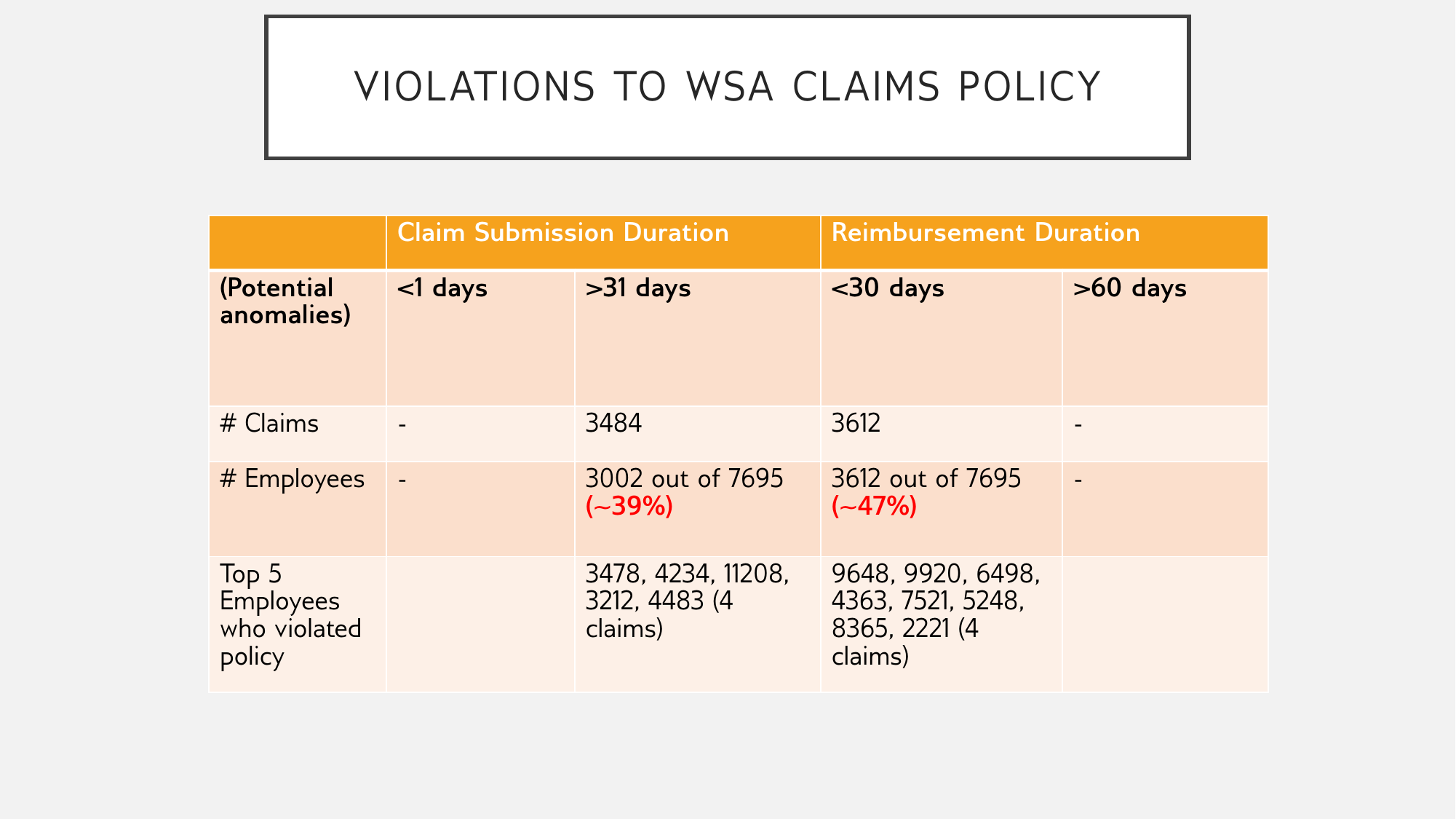

# Violations to WSA Claims Policy
|  | Claim Submission Duration |  | Reimbursement Duration |  |
| --- | --- | --- | --- | --- |
| (Potential anomalies) | <1 days | >31 days | <30 days | >60 days |
| # Claims | - | 3484 | 3612 | - |
| # Employees | - | 3002 out of 7695 (~39%) | 3612 out of 7695 (~47%) | - |
| Top 5 Employees who violated policy |  | 3478, 4234, 11208, 3212, 4483 (4 claims) | 9648, 9920, 6498, 4363, 7521, 5248, 8365, 2221 (4 claims) |  |